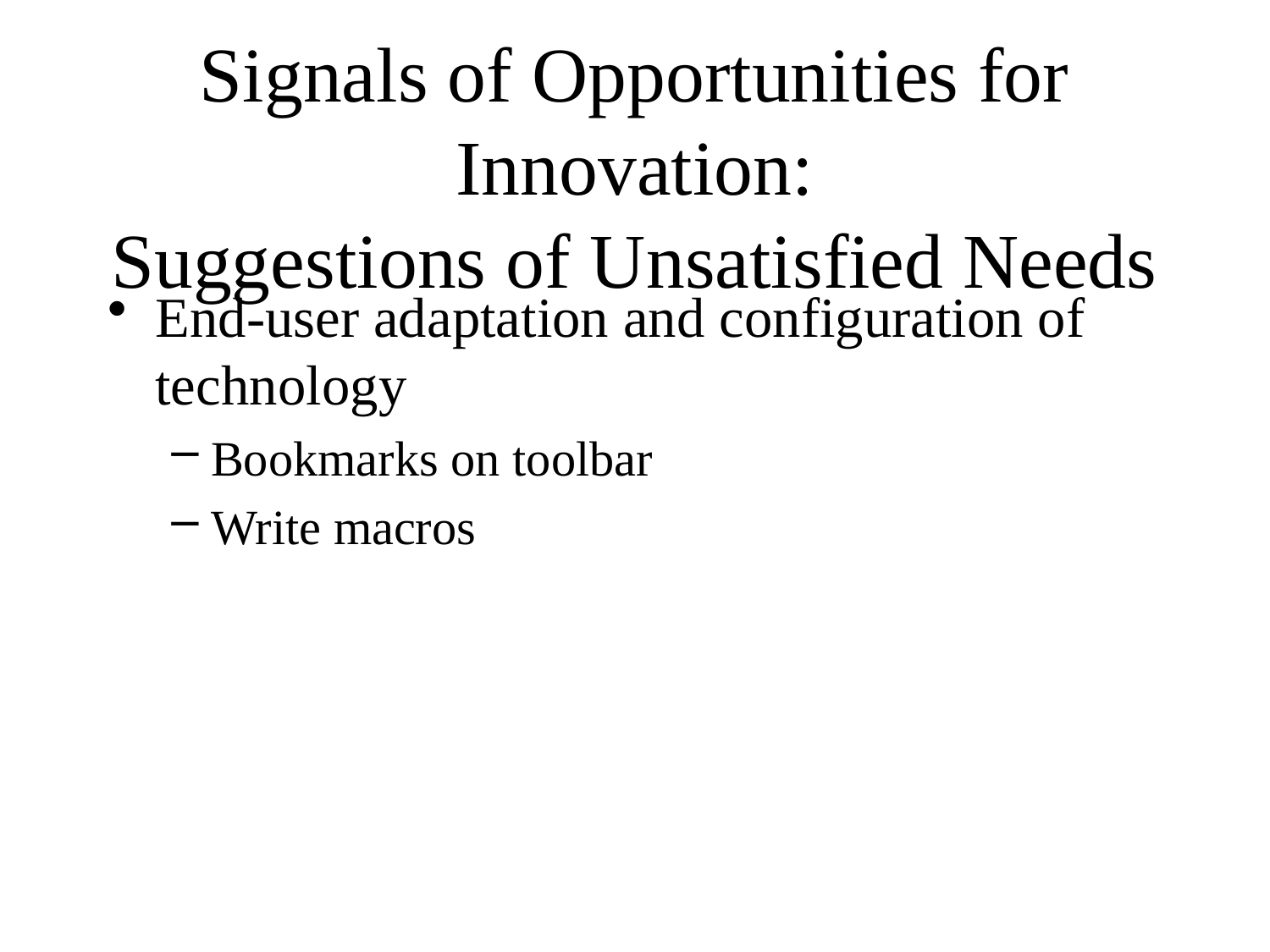

# Signals of Opportunities for Innovation: Suggestions of Unsatisfied Needs
End-user adaptation and configuration of technology
Bookmarks on toolbar
Write macros